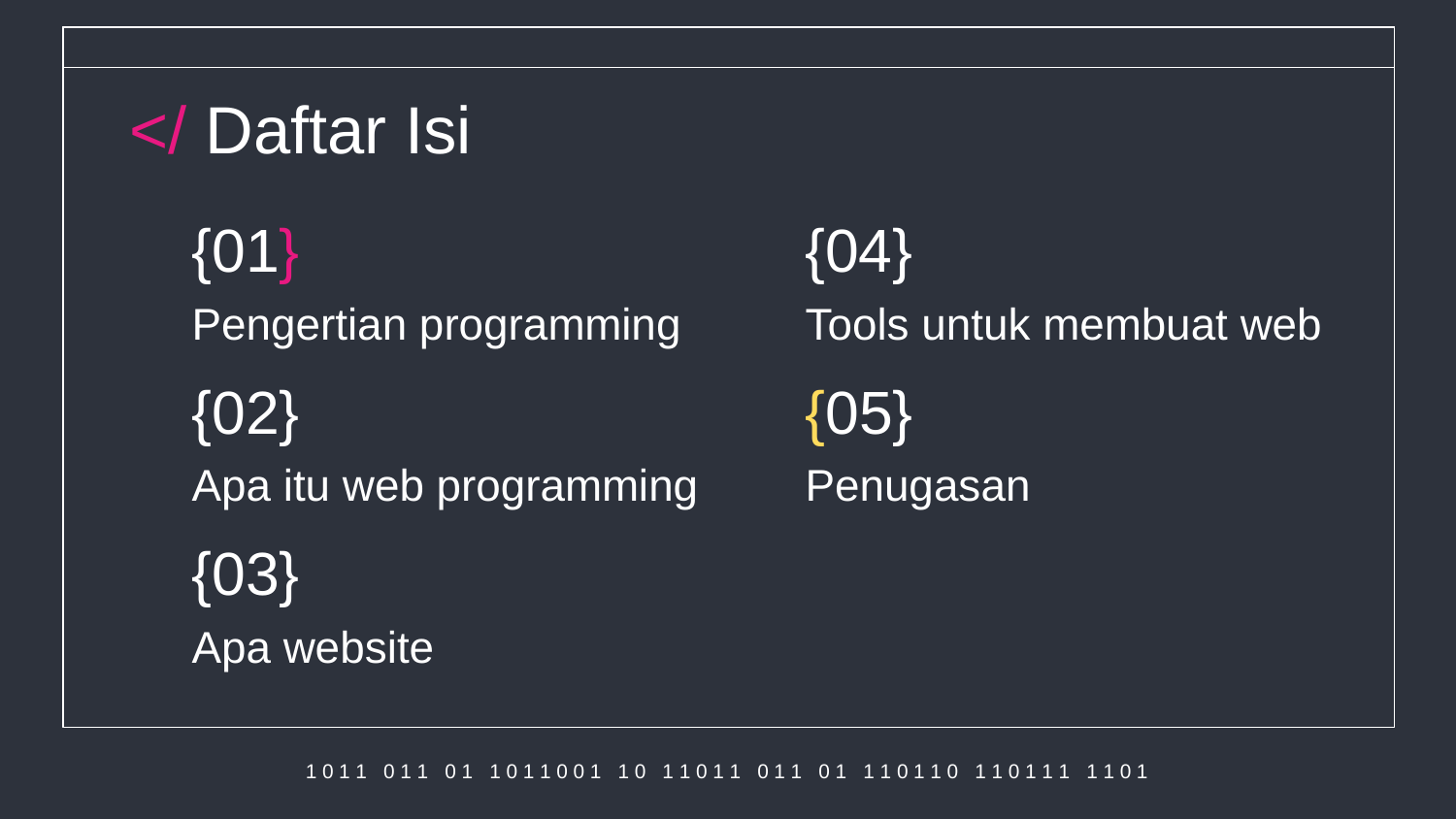

</ Daftar Isi
{01}
{04}
# Pengertian programming
Tools untuk membuat web
{02}
{05}
Apa itu web programming
Penugasan
{03}
Apa website